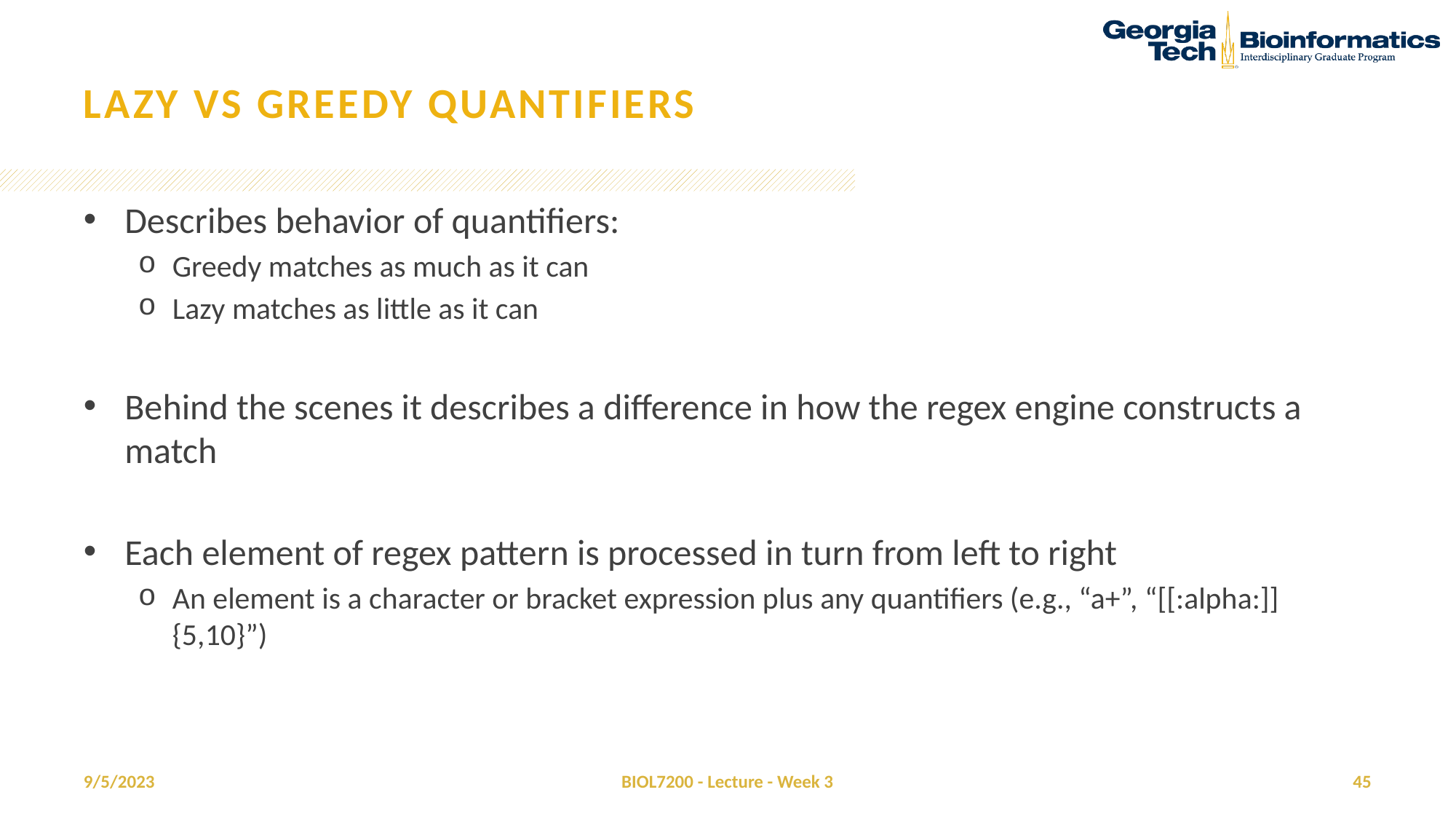

# Lazy vs greedy quantifiers
Describes behavior of quantifiers:
Greedy matches as much as it can
Lazy matches as little as it can

Behind the scenes it describes a difference in how the regex engine constructs a match

Each element of regex pattern is processed in turn from left to right
An element is a character or bracket expression plus any quantifiers (e.g., “a+”, “[[:alpha:]]{5,10}”)
9/5/2023
BIOL7200 - Lecture - Week 3
45